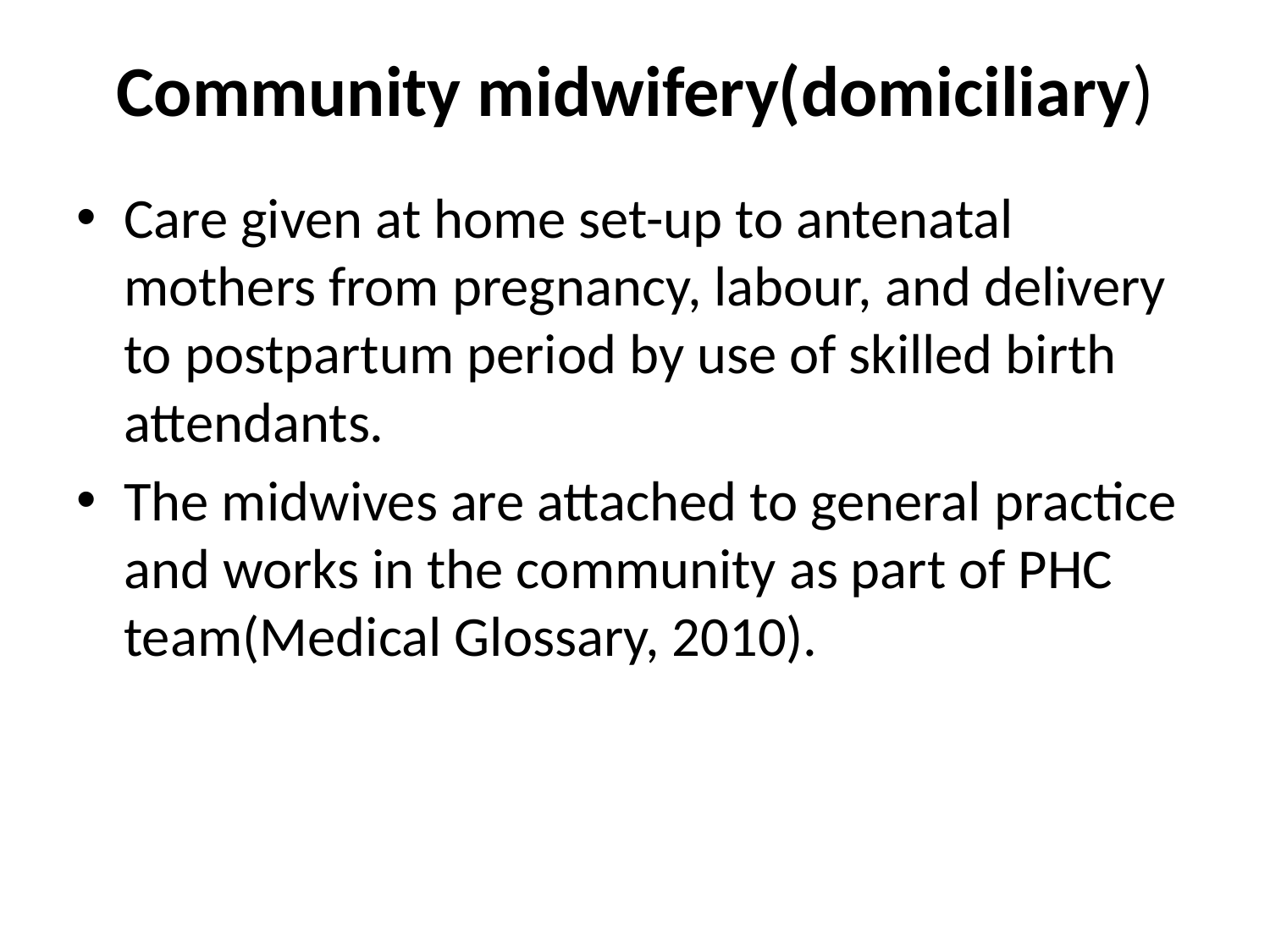

# Community midwifery(domiciliary)
Care given at home set-up to antenatal mothers from pregnancy, labour, and delivery to postpartum period by use of skilled birth attendants.
The midwives are attached to general practice and works in the community as part of PHC team(Medical Glossary, 2010).